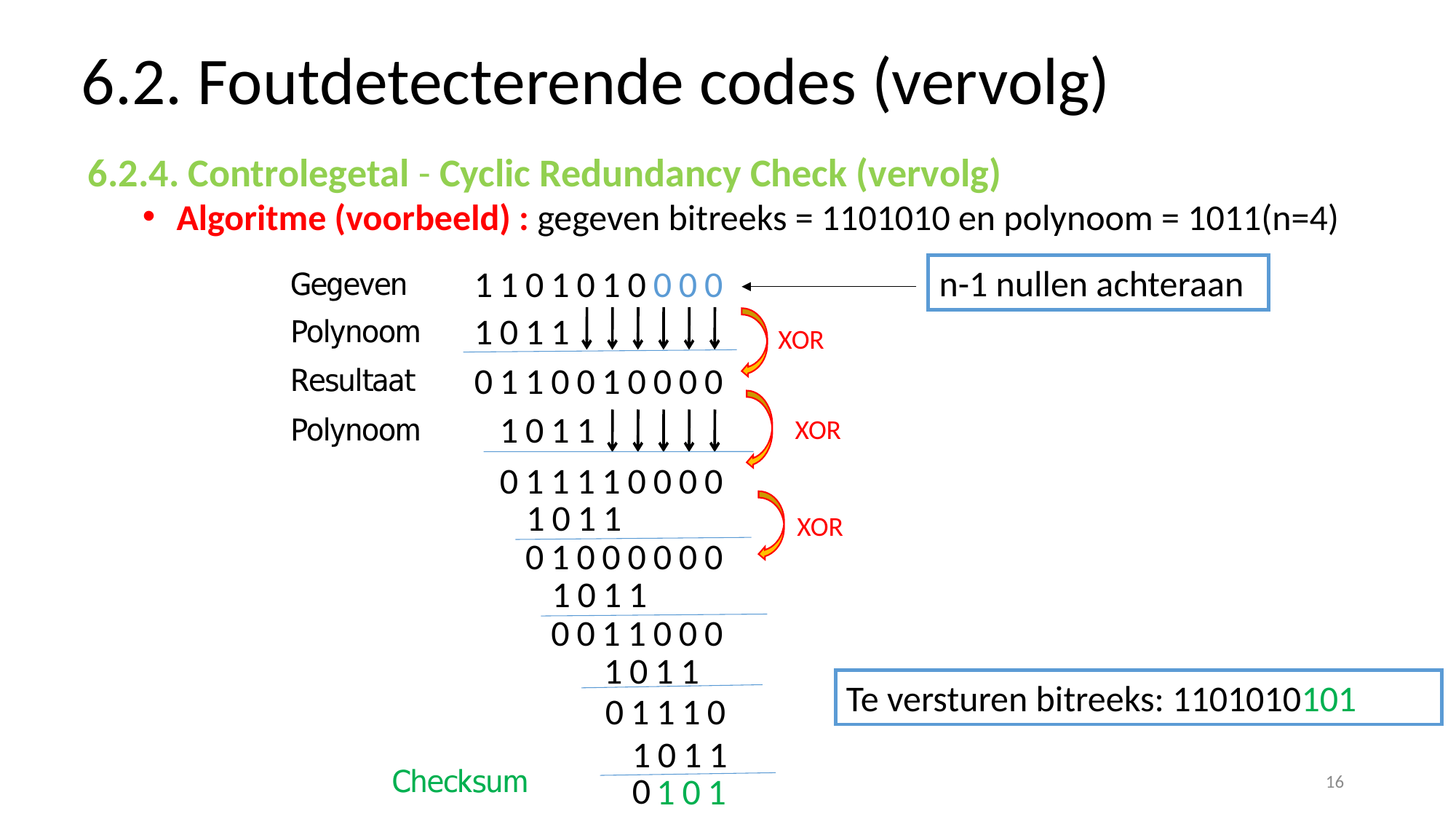

# 6.2. Foutdetecterende codes (vervolg)
6.2.4. Controlegetal - Cyclic Redundancy Check (vervolg)
Algoritme (voorbeeld) : gegeven bitreeks = 1101010 en polynoom = 1011(n=4)
n-1 nullen achteraan
1
1
0
1
0
1
0
0
0
0
Gegeven
1
0
1
1
Polynoom

XOR
0
1
1
0
0
1
0
0
0
0
Resultaat

1
0
1
1
Polynoom
XOR
0
1
1
1
1
0
0
0
0
1
0
1
1

XOR
0
1
0
0
0
0
0
0
1
0
1
1
0
0
1
1
0
0
0
1
0
1
1
Te versturen bitreeks: 1101010101
0
1
1
1
0
1
0
1
1
Checksum
16
0
1
0
1